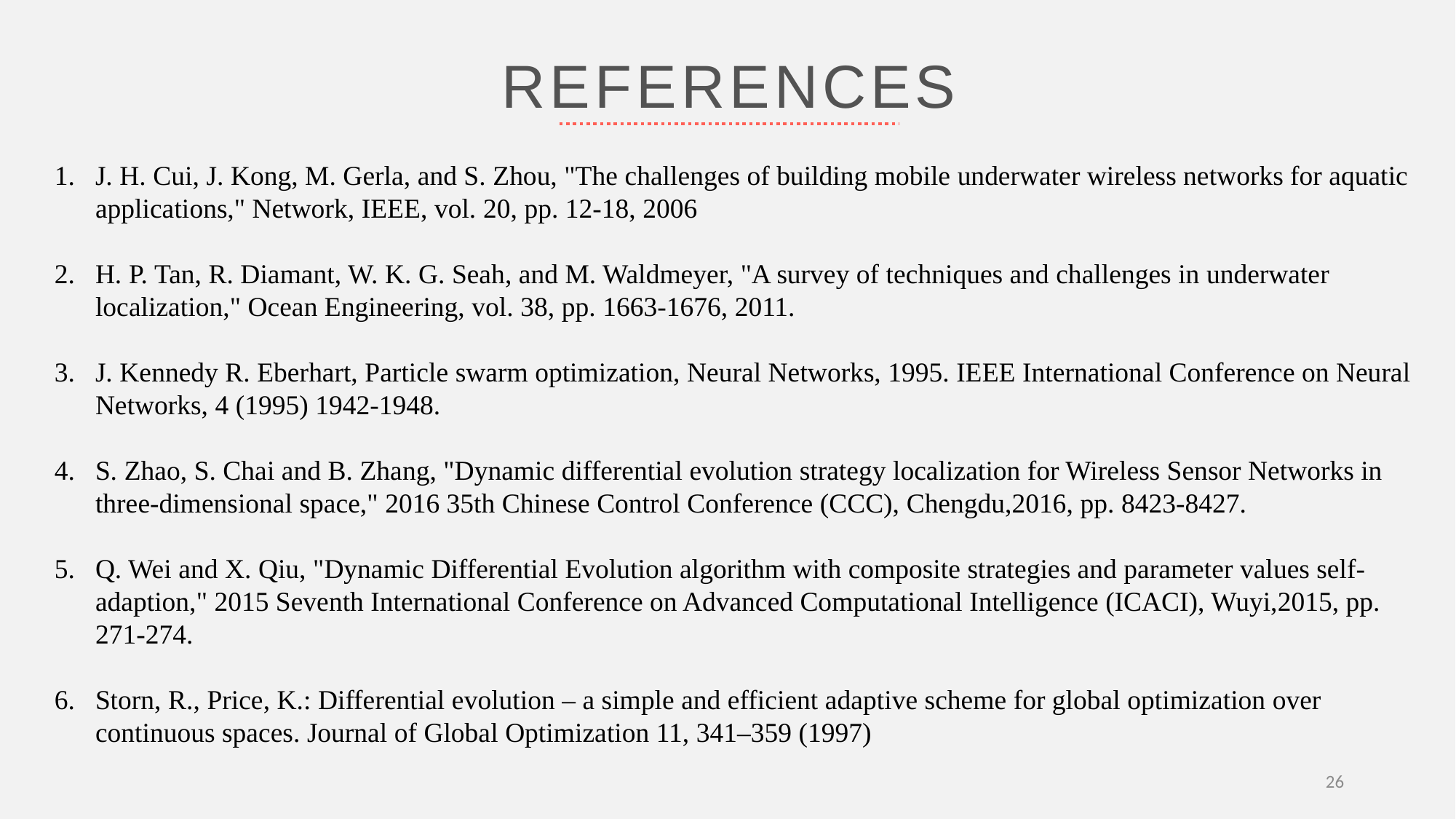

REFERENCES
J. H. Cui, J. Kong, M. Gerla, and S. Zhou, "The challenges of building mobile underwater wireless networks for aquatic applications," Network, IEEE, vol. 20, pp. 12-18, 2006
H. P. Tan, R. Diamant, W. K. G. Seah, and M. Waldmeyer, "A survey of techniques and challenges in underwater localization," Ocean Engineering, vol. 38, pp. 1663-1676, 2011.
J. Kennedy R. Eberhart, Particle swarm optimization, Neural Networks, 1995. IEEE International Conference on Neural Networks, 4 (1995) 1942-1948.
S. Zhao, S. Chai and B. Zhang, "Dynamic differential evolution strategy localization for Wireless Sensor Networks in three-dimensional space," 2016 35th Chinese Control Conference (CCC), Chengdu,2016, pp. 8423-8427.
Q. Wei and X. Qiu, "Dynamic Differential Evolution algorithm with composite strategies and parameter values self-adaption," 2015 Seventh International Conference on Advanced Computational Intelligence (ICACI), Wuyi,2015, pp. 271-274.
Storn, R., Price, K.: Differential evolution – a simple and efficient adaptive scheme for global optimization over continuous spaces. Journal of Global Optimization 11, 341–359 (1997)
26